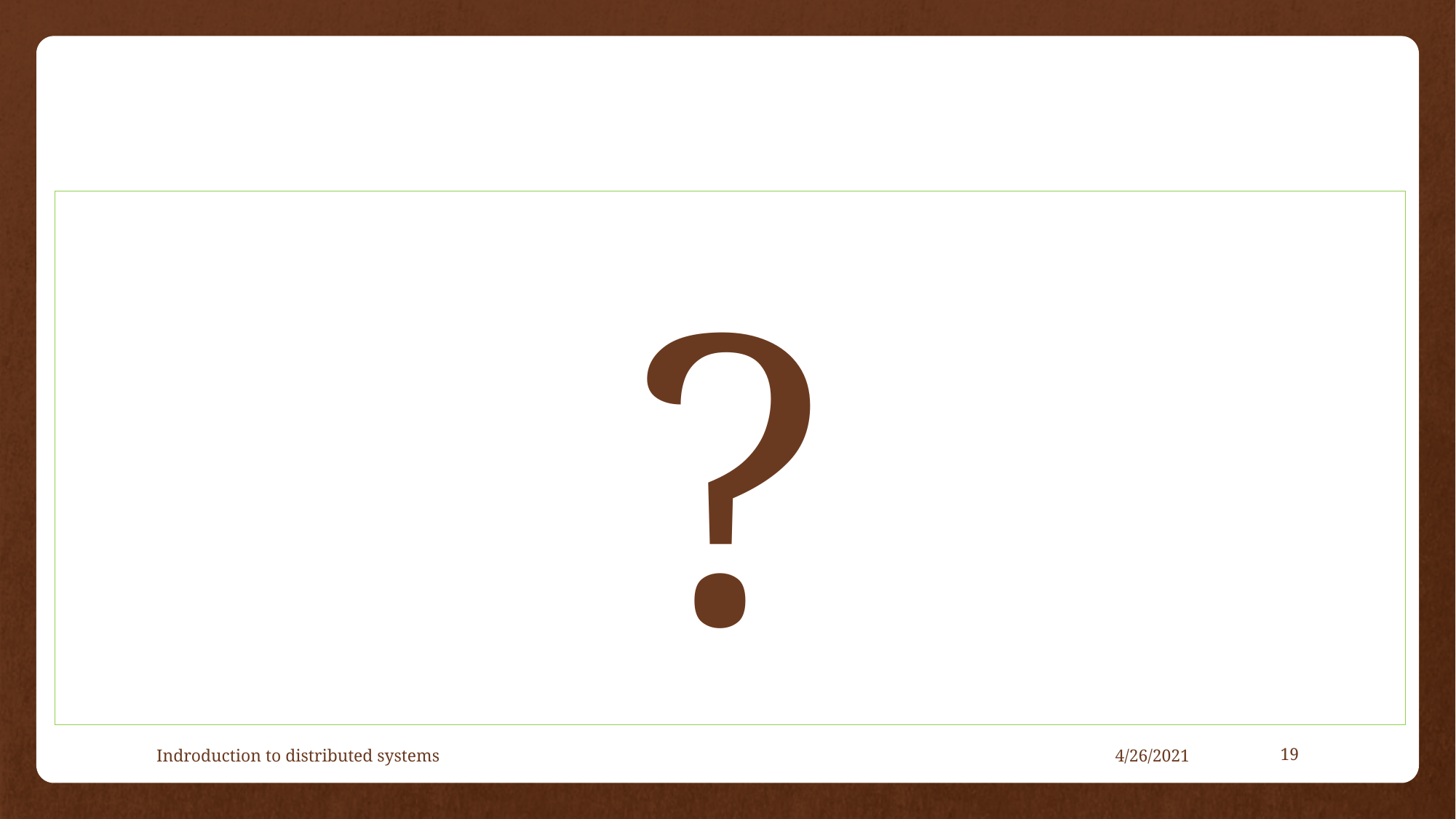

#

?
Indroduction to distributed systems
4/26/2021
19